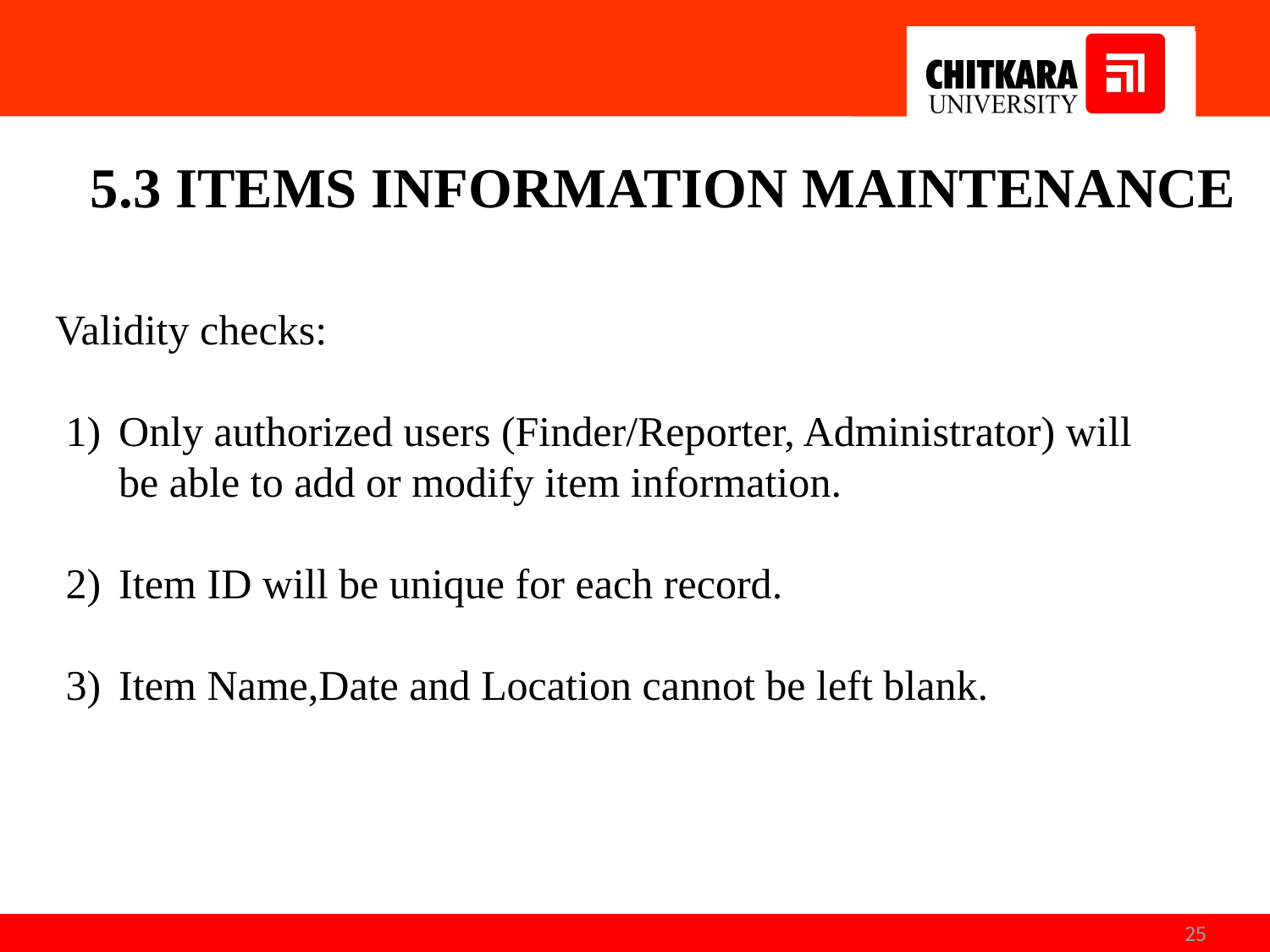

5.3 ITEMS INFORMATION MAINTENANCE

Validity checks:

Only authorized users (Finder/Reporter, Administrator) will
be able to add or modify item information.

Item ID will be unique for each record.

Item Name,Date and Location cannot be left blank.
25